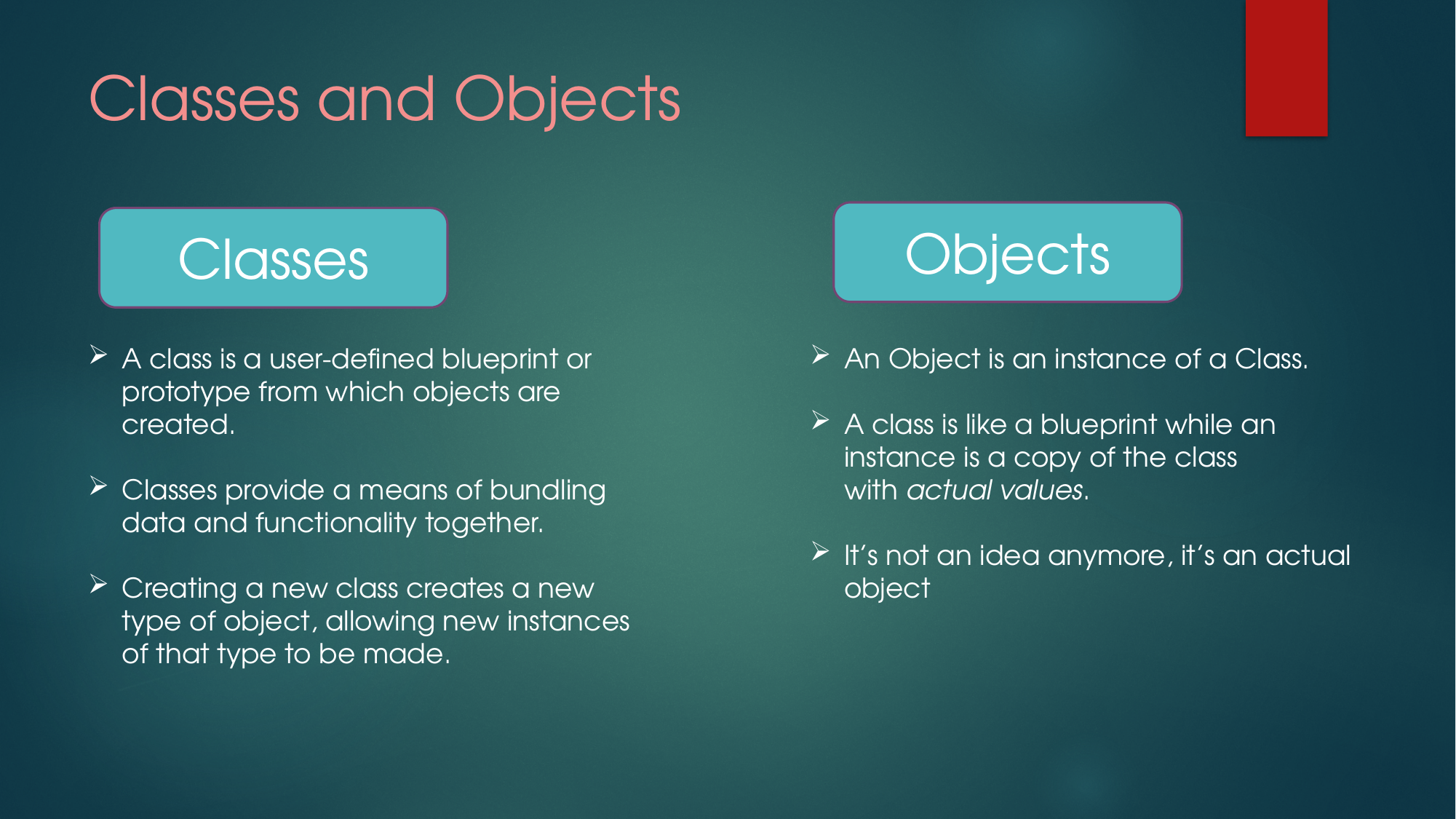

# Classes and Objects
Objects
Classes
A class is a user-defined blueprint or prototype from which objects are created.

Classes provide a means of bundling data and functionality together.

Creating a new class creates a new type of object, allowing new instances of that type to be made.
An Object is an instance of a Class.

A class is like a blueprint while an instance is a copy of the class with actual values.

It’s not an idea anymore, it’s an actual object